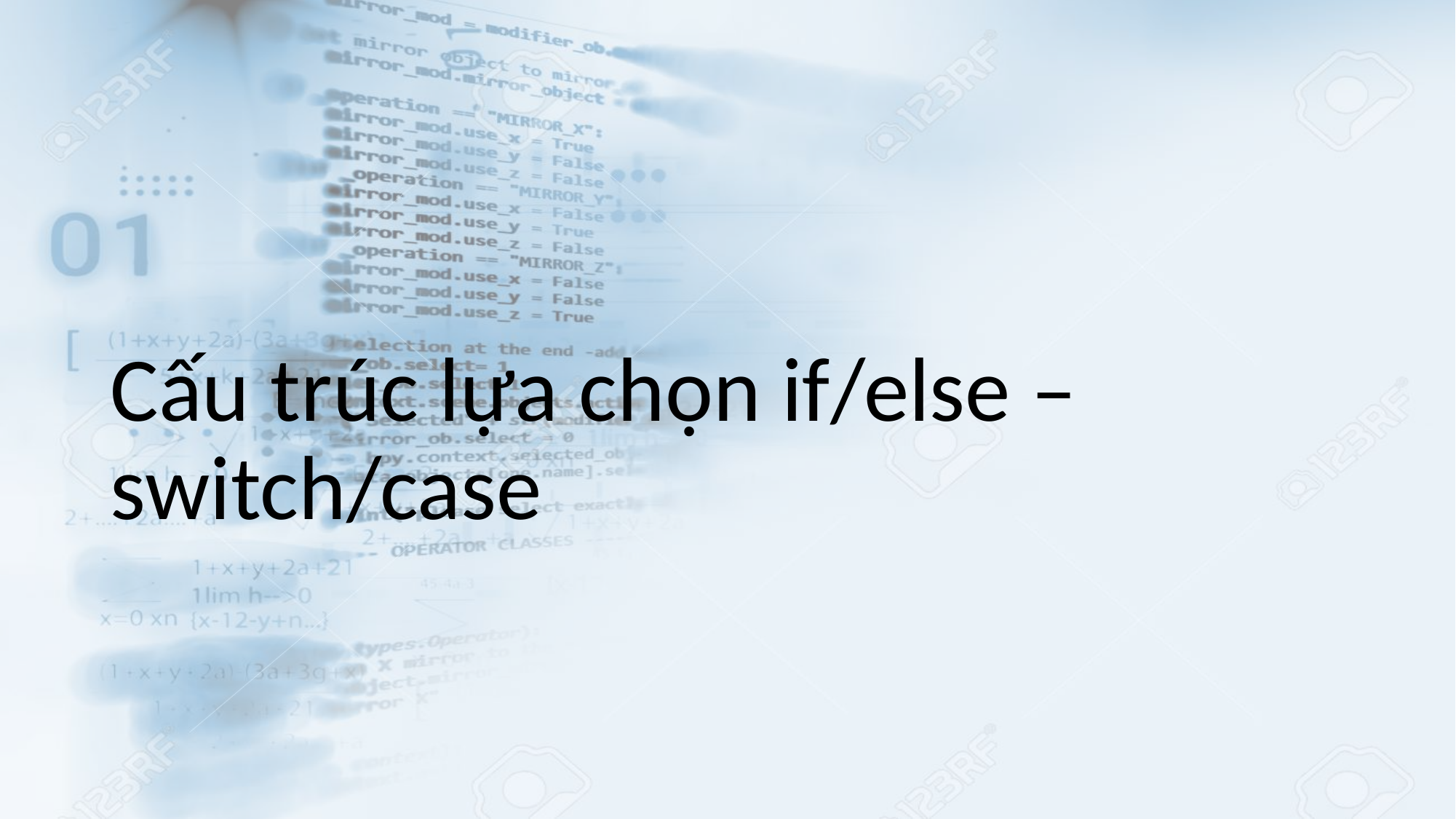

# Cấu trúc lựa chọn if/else – switch/case